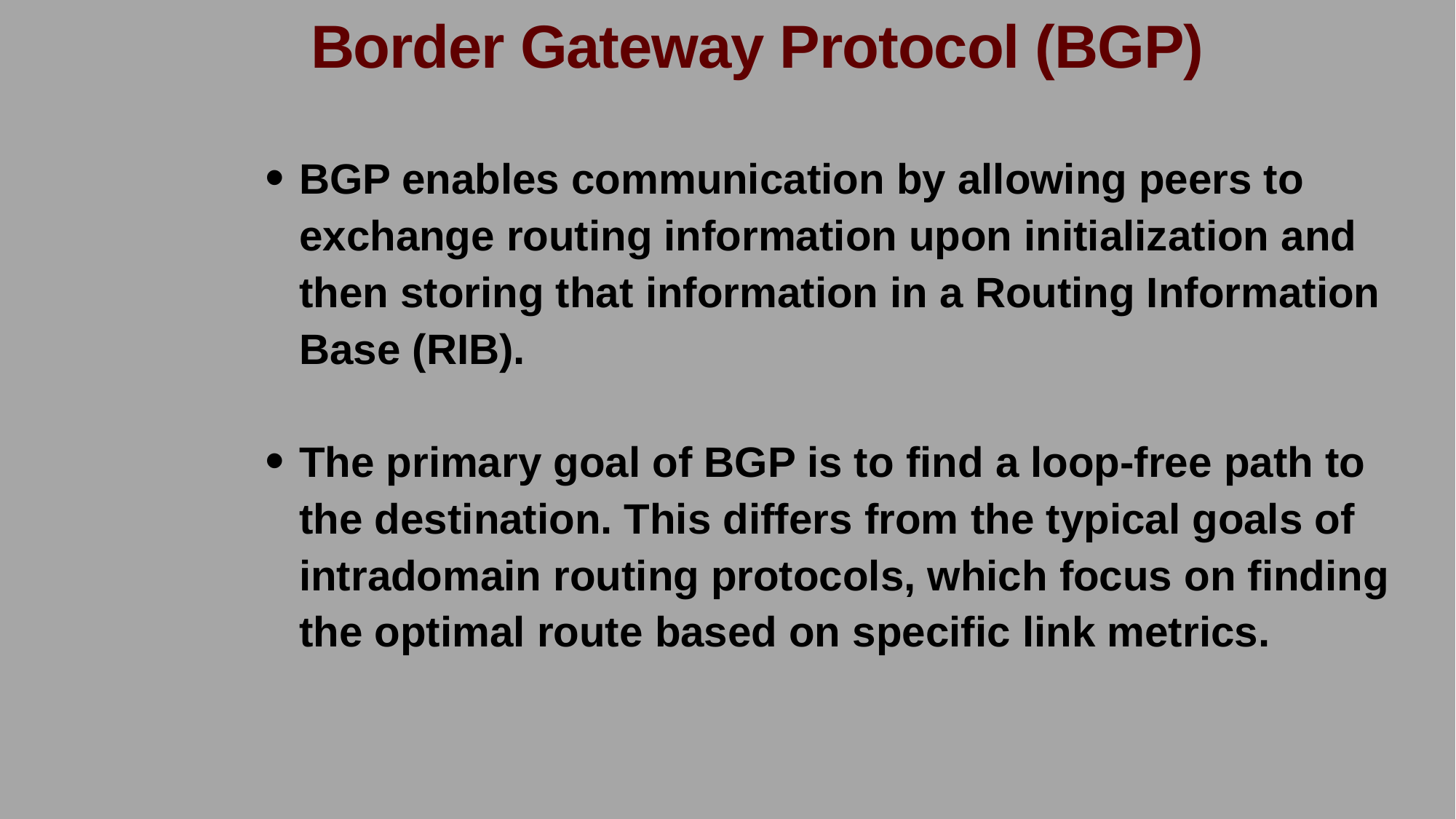

Border Gateway Protocol (BGP)
BGP enables communication by allowing peers to exchange routing information upon initialization and then storing that information in a Routing Information Base (RIB).

The primary goal of BGP is to find a loop-free path to the destination. This differs from the typical goals of intradomain routing protocols, which focus on finding the optimal route based on specific link metrics.